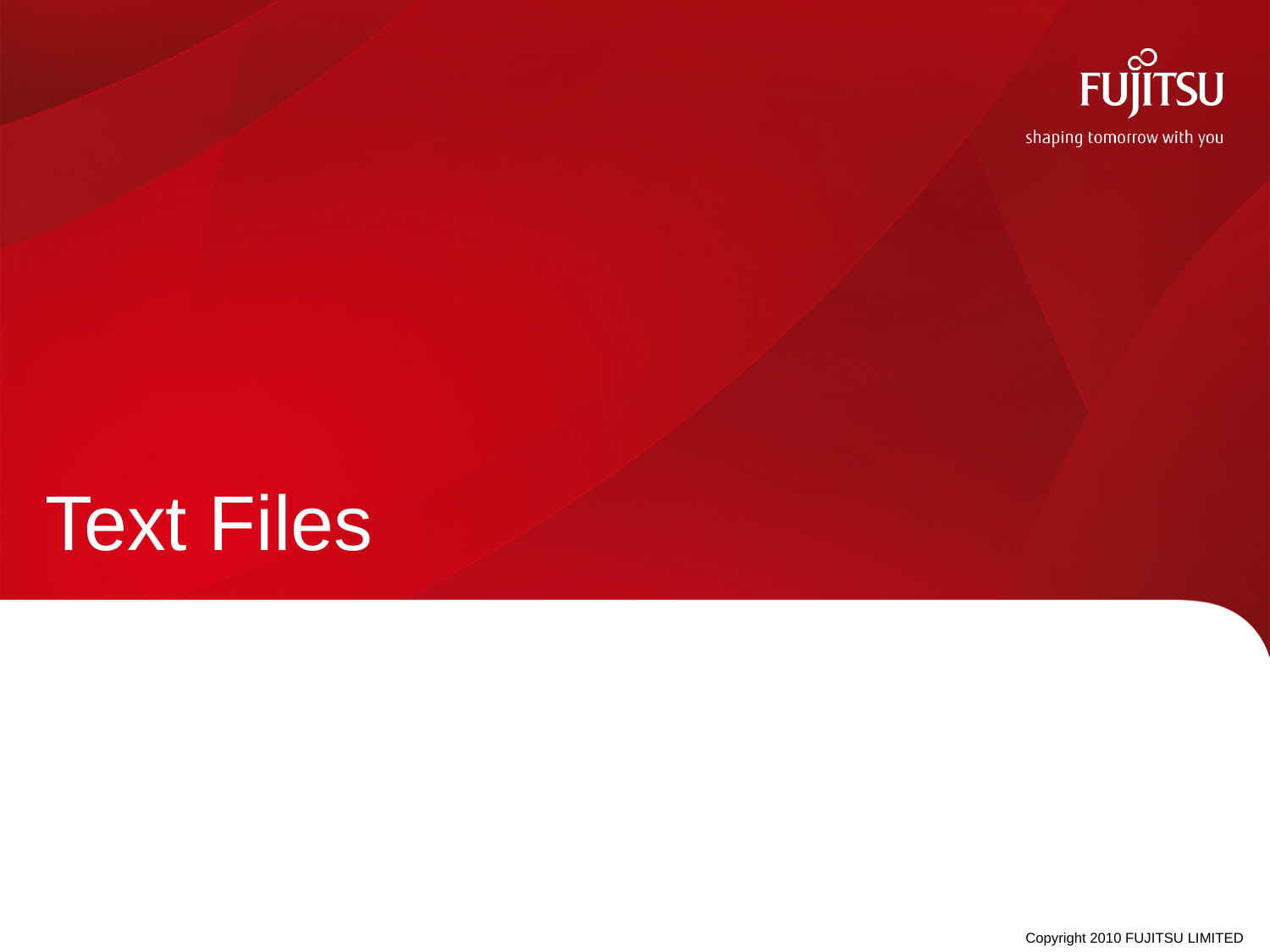

# Text Files
Copyright 2010 FUJITSU LIMITED